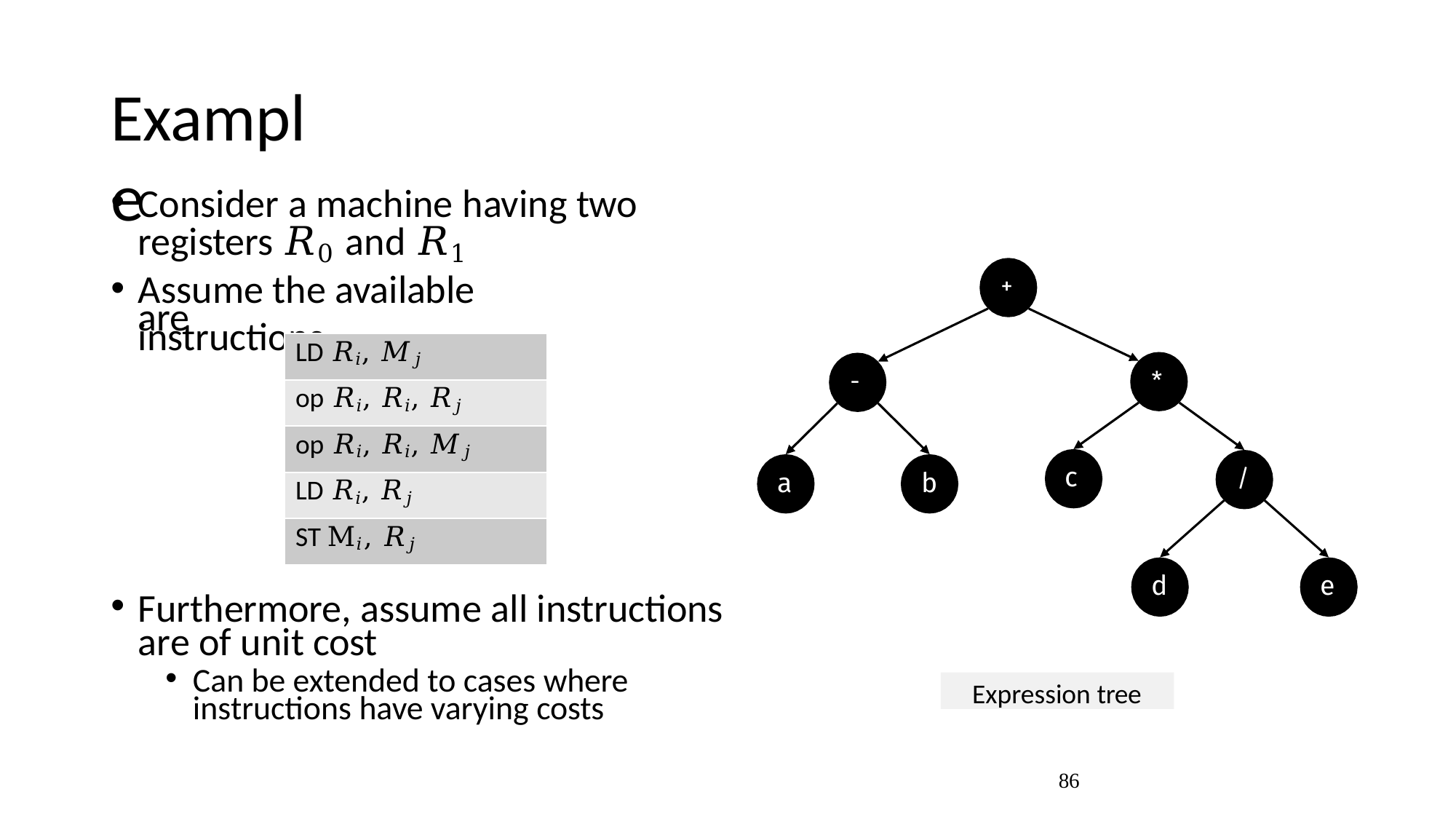

# Example
Consider a machine having two registers 𝑅0 and 𝑅1
Assume the available instructions

+
are

| LD 𝑅𝑖, 𝑀𝑗 |
| --- |
| op 𝑅𝑖, 𝑅𝑖, 𝑅𝑗 |
| op 𝑅𝑖, 𝑅𝑖, 𝑀𝑗 |
| LD 𝑅𝑖, 𝑅𝑗 |
| ST M𝑖, 𝑅𝑗 |

*
-

c
/
a
b

d
e
Furthermore, assume all instructions are of unit cost
Can be extended to cases where instructions have varying costs
Expression tree
86